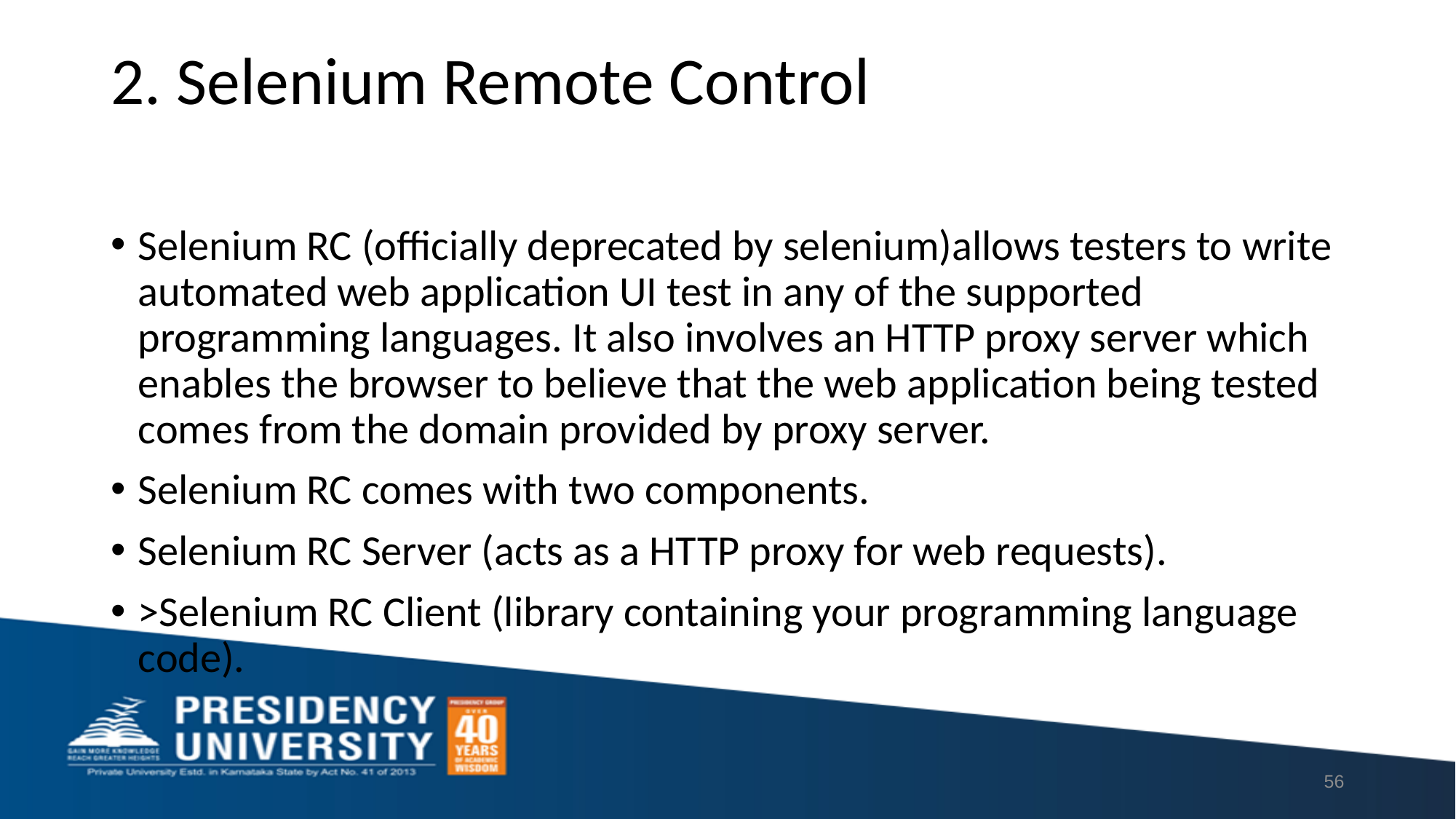

# 2. Selenium Remote Control
Selenium RC (officially deprecated by selenium)allows testers to write automated web application UI test in any of the supported programming languages. It also involves an HTTP proxy server which enables the browser to believe that the web application being tested comes from the domain provided by proxy server.
Selenium RC comes with two components.
Selenium RC Server (acts as a HTTP proxy for web requests).
>Selenium RC Client (library containing your programming language code).
56